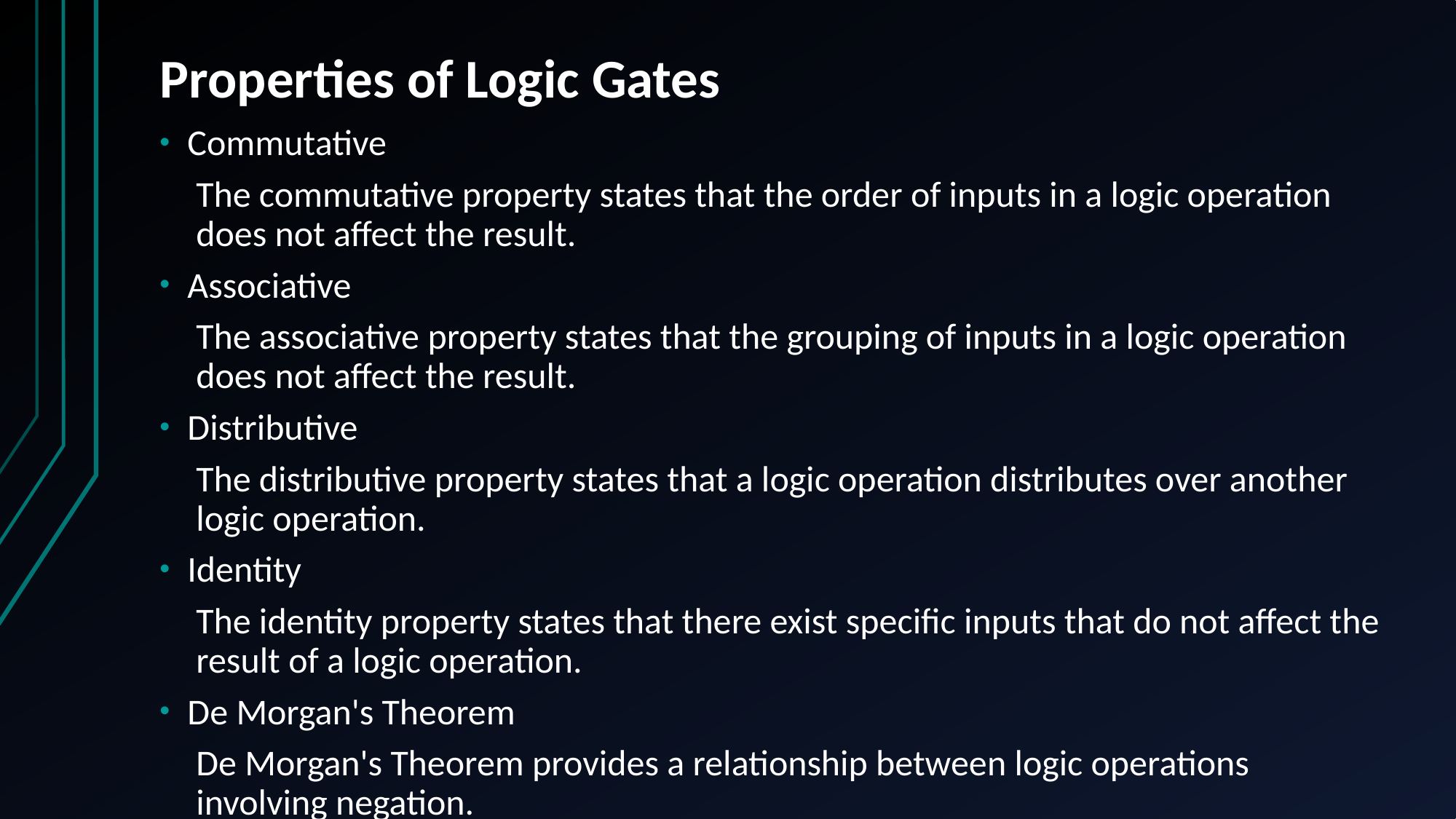

# Properties of Logic Gates
Commutative
The commutative property states that the order of inputs in a logic operation does not affect the result.
Associative
The associative property states that the grouping of inputs in a logic operation does not affect the result.
Distributive
The distributive property states that a logic operation distributes over another logic operation.
Identity
The identity property states that there exist specific inputs that do not affect the result of a logic operation.
De Morgan's Theorem
De Morgan's Theorem provides a relationship between logic operations involving negation.